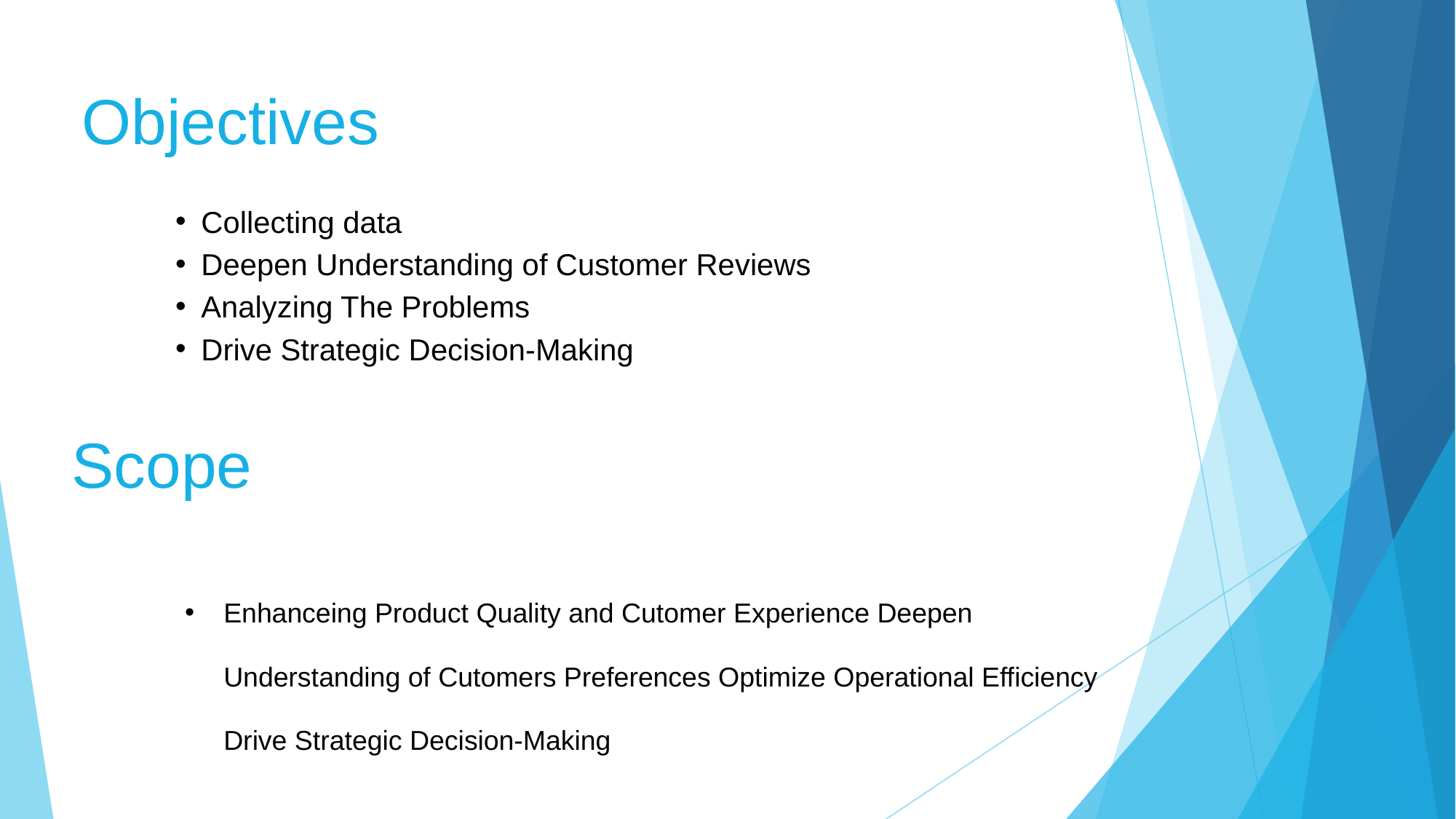

Objectives
Collecting data
Deepen Understanding of Customer Reviews
Analyzing The Problems
Drive Strategic Decision-Making
Scope
Enhanceing Product Quality and Cutomer Experience Deepen Understanding of Cutomers Preferences Optimize Operational Efficiency Drive Strategic Decision-Making